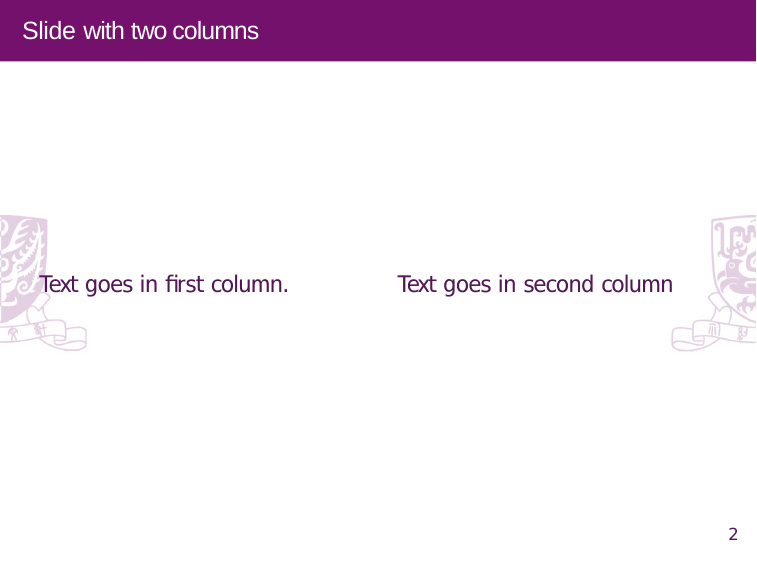

Slide with two columns
Text goes in first column.
Text goes in second column
2